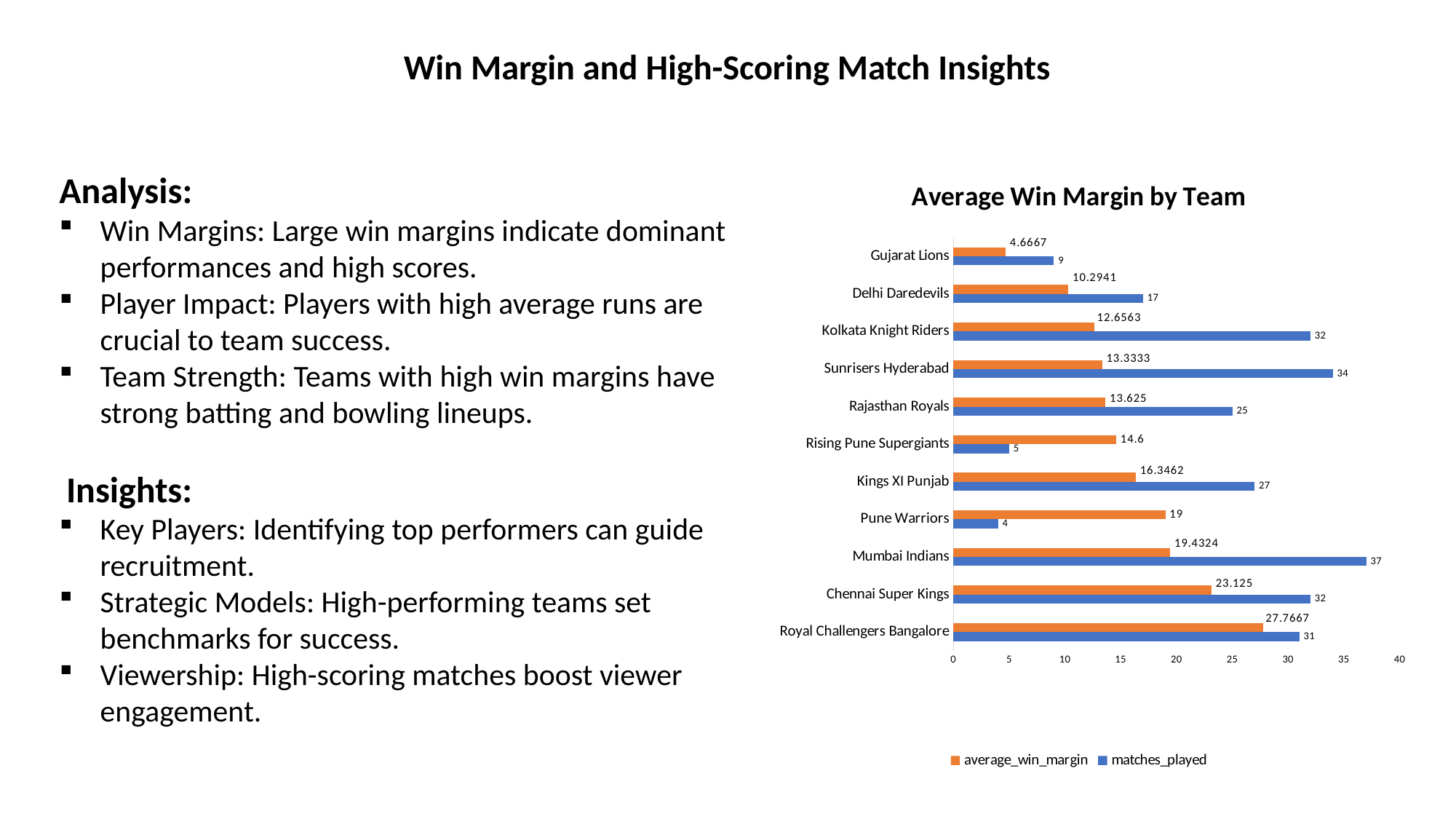

# Win Margin and High-Scoring Match Insights

Analysis:
Win Margins: Large win margins indicate dominant performances and high scores.
Player Impact: Players with high average runs are crucial to team success.
Team Strength: Teams with high win margins have strong batting and bowling lineups.

 Insights:
Key Players: Identifying top performers can guide recruitment.
Strategic Models: High-performing teams set benchmarks for success.
Viewership: High-scoring matches boost viewer engagement.

### Chart: Average Win Margin by Team

| Category | matches_played | average_win_margin |
|---|---|---|
| Royal Challengers Bangalore | 31.0 | 27.7667 |
| Chennai Super Kings | 32.0 | 23.125 |
| Mumbai Indians | 37.0 | 19.4324 |
| Pune Warriors | 4.0 | 19.0 |
| Kings XI Punjab | 27.0 | 16.3462 |
| Rising Pune Supergiants | 5.0 | 14.6 |
| Rajasthan Royals | 25.0 | 13.625 |
| Sunrisers Hyderabad | 34.0 | 13.3333 |
| Kolkata Knight Riders | 32.0 | 12.6563 |
| Delhi Daredevils | 17.0 | 10.2941 |
| Gujarat Lions | 9.0 | 4.6667 |